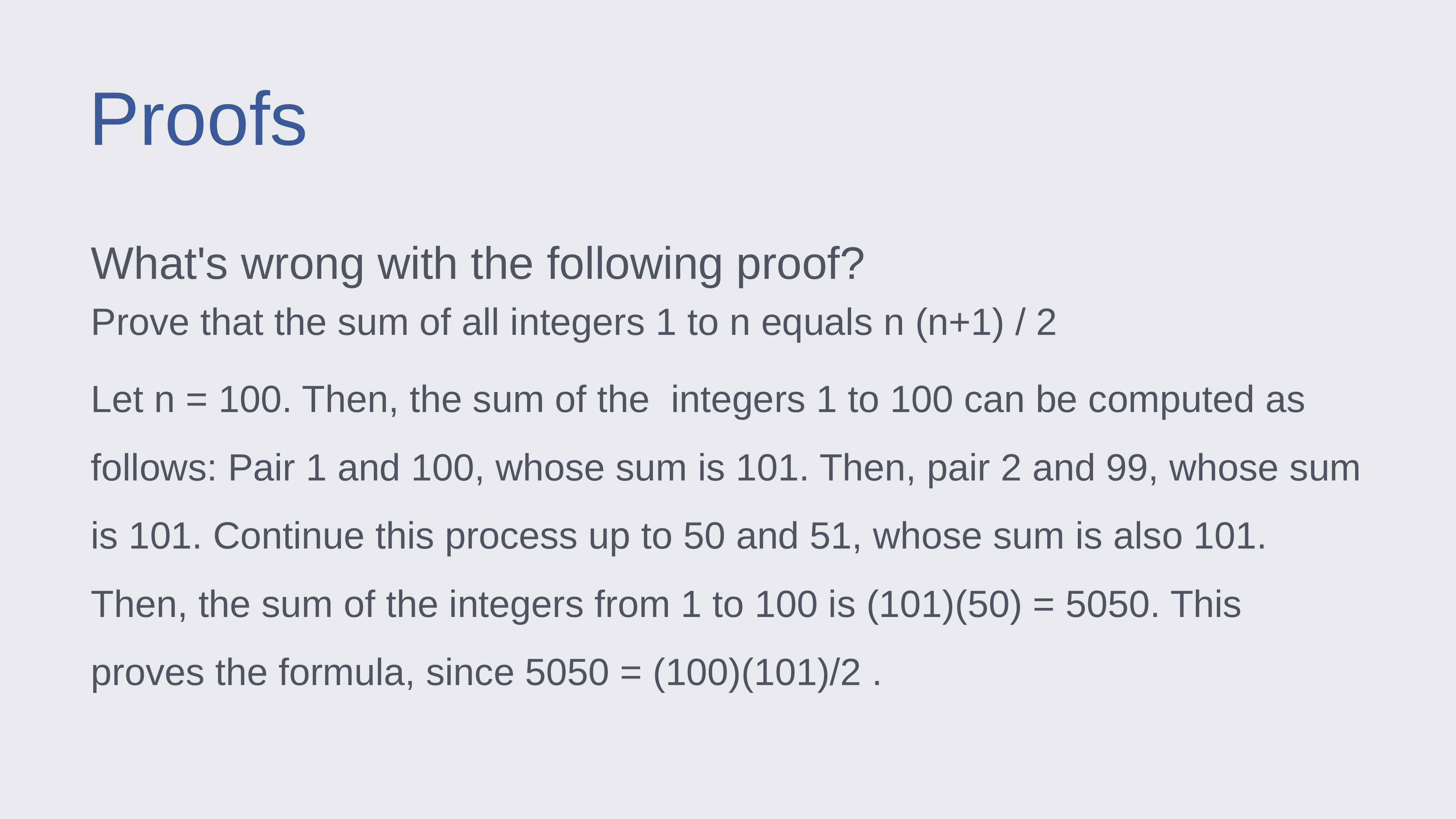

Proofs

What's wrong with the following proof?
Prove that the sum of all integers 1 to n equals n (n+1) / 2
Let n = 100. Then, the sum of the  integers 1 to 100 can be computed as follows: Pair 1 and 100, whose sum is 101. Then, pair 2 and 99, whose sum is 101. Continue this process up to 50 and 51, whose sum is also 101. Then, the sum of the integers from 1 to 100 is (101)(50) = 5050. This proves the formula, since 5050 = (100)(101)/2 .